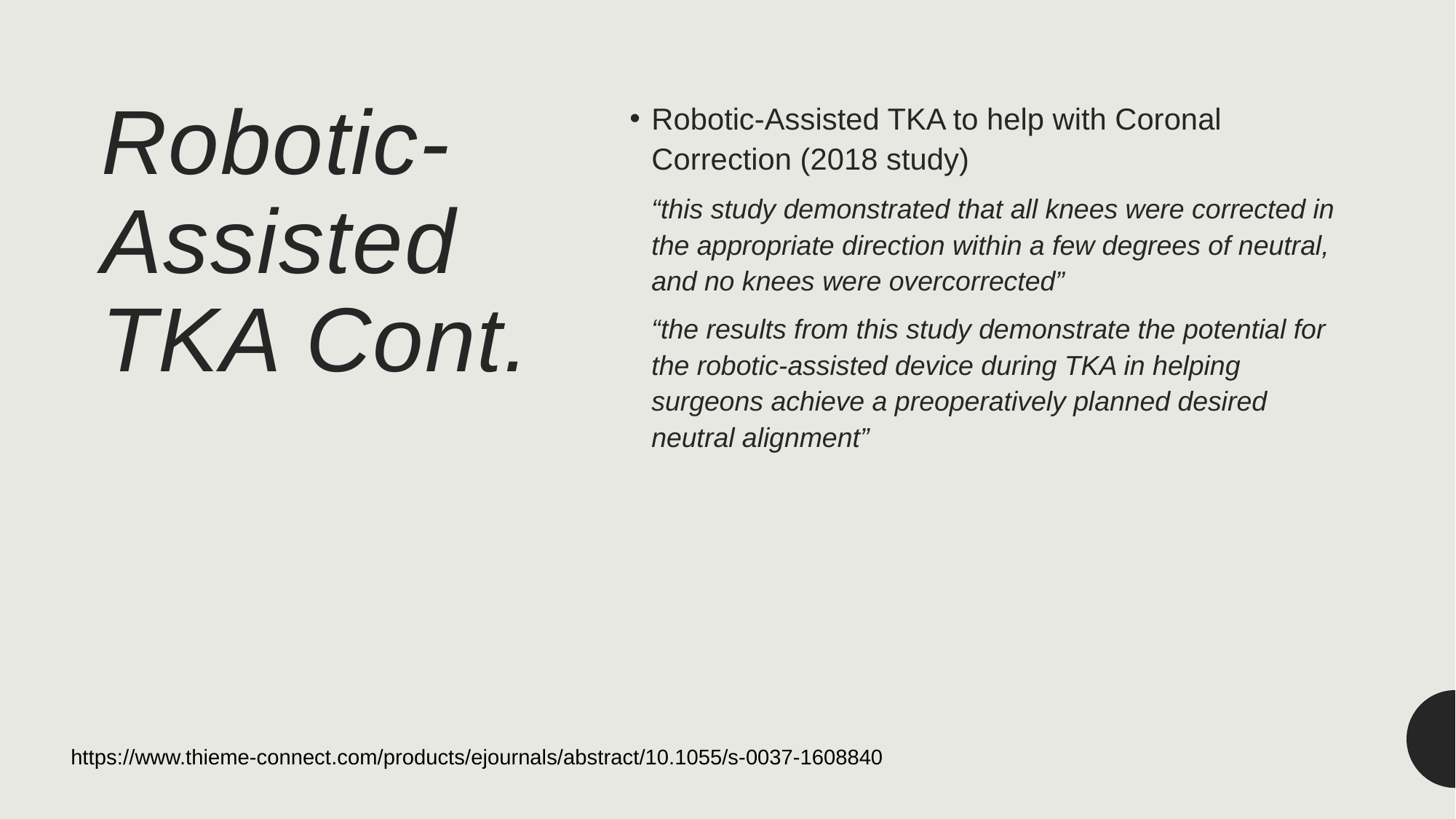

# Robotic-Assisted TKA Cont.
Robotic-Assisted TKA to help with Coronal Correction (2018 study)
“this study demonstrated that all knees were corrected in the appropriate direction within a few degrees of neutral, and no knees were overcorrected”
“the results from this study demonstrate the potential for the robotic-assisted device during TKA in helping surgeons achieve a preoperatively planned desired neutral alignment”
https://www.thieme-connect.com/products/ejournals/abstract/10.1055/s-0037-1608840